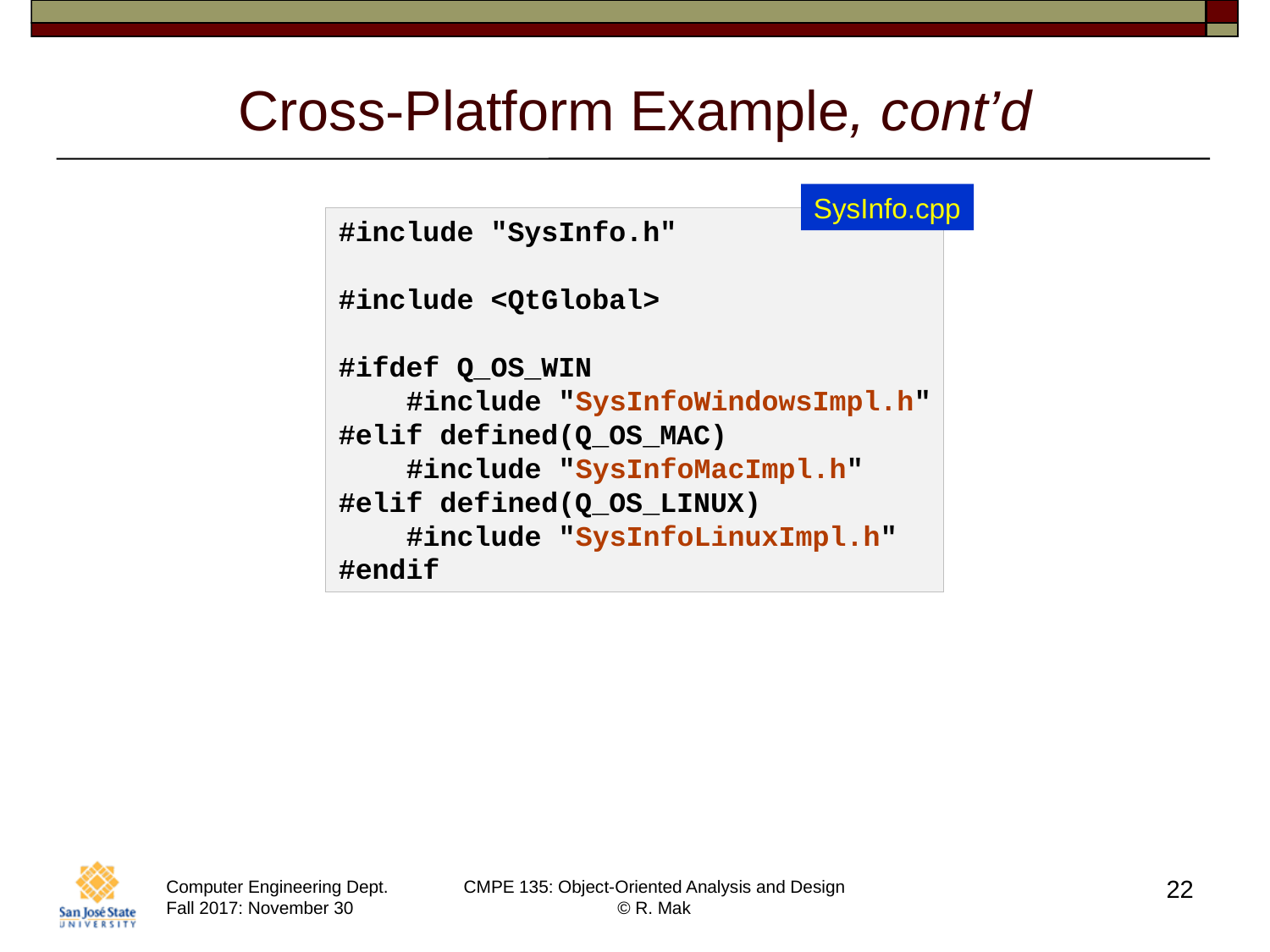

# Cross-Platform Example, cont’d
SysInfo.cpp
#include "SysInfo.h"

#include <QtGlobal>

#ifdef Q_OS_WIN
    #include "SysInfoWindowsImpl.h"
#elif defined(Q_OS_MAC)
    #include "SysInfoMacImpl.h"
#elif defined(Q_OS_LINUX)
    #include "SysInfoLinuxImpl.h"
#endif
22